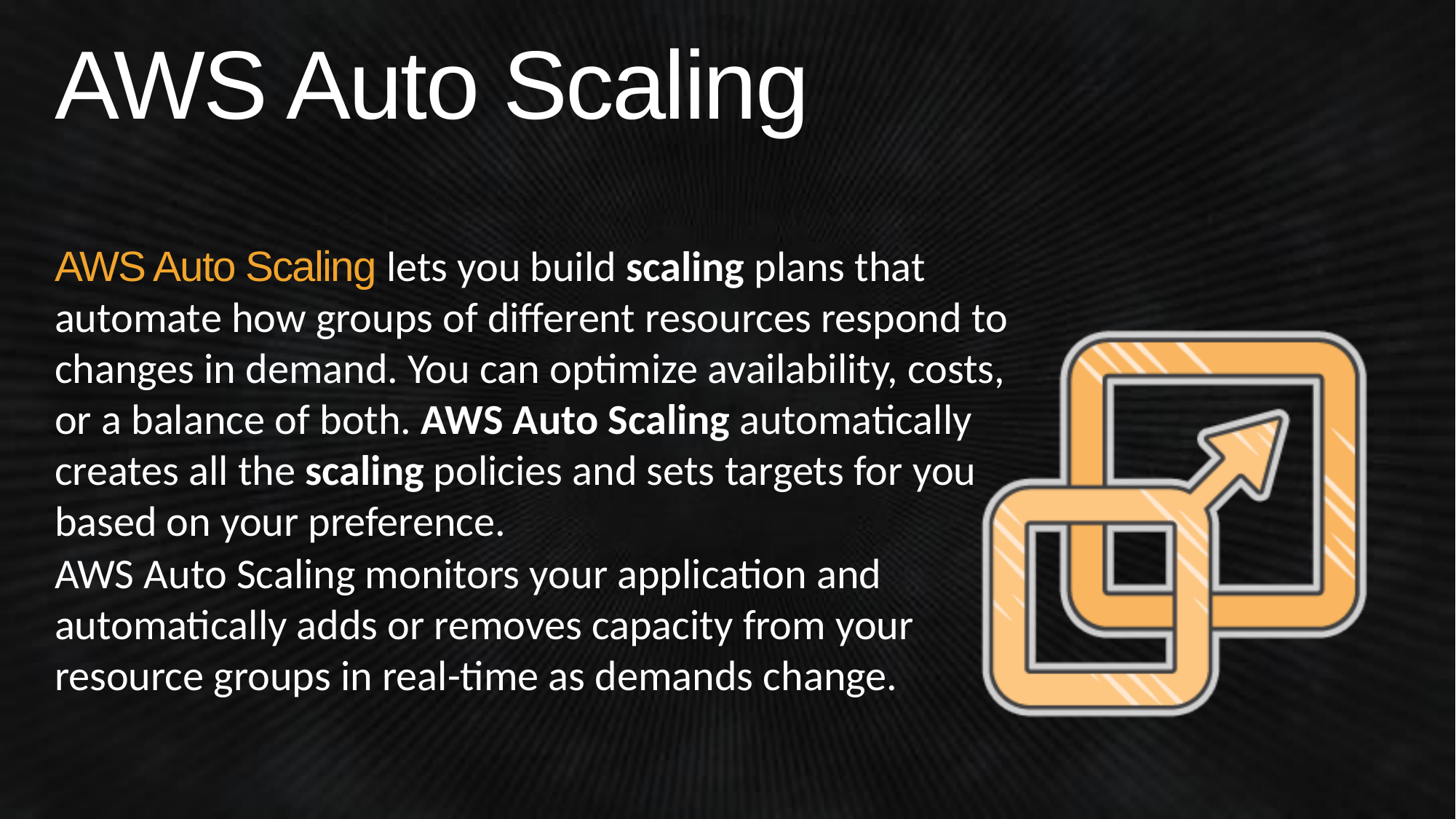

# AWS Auto Scaling

AWS Auto Scaling lets you build scaling plans that automate how groups of different resources respond to changes in demand. You can optimize availability, costs, or a balance of both. AWS Auto Scaling automatically creates all the scaling policies and sets targets for you based on your preference.
AWS Auto Scaling monitors your application and automatically adds or removes capacity from your resource groups in real-time as demands change.